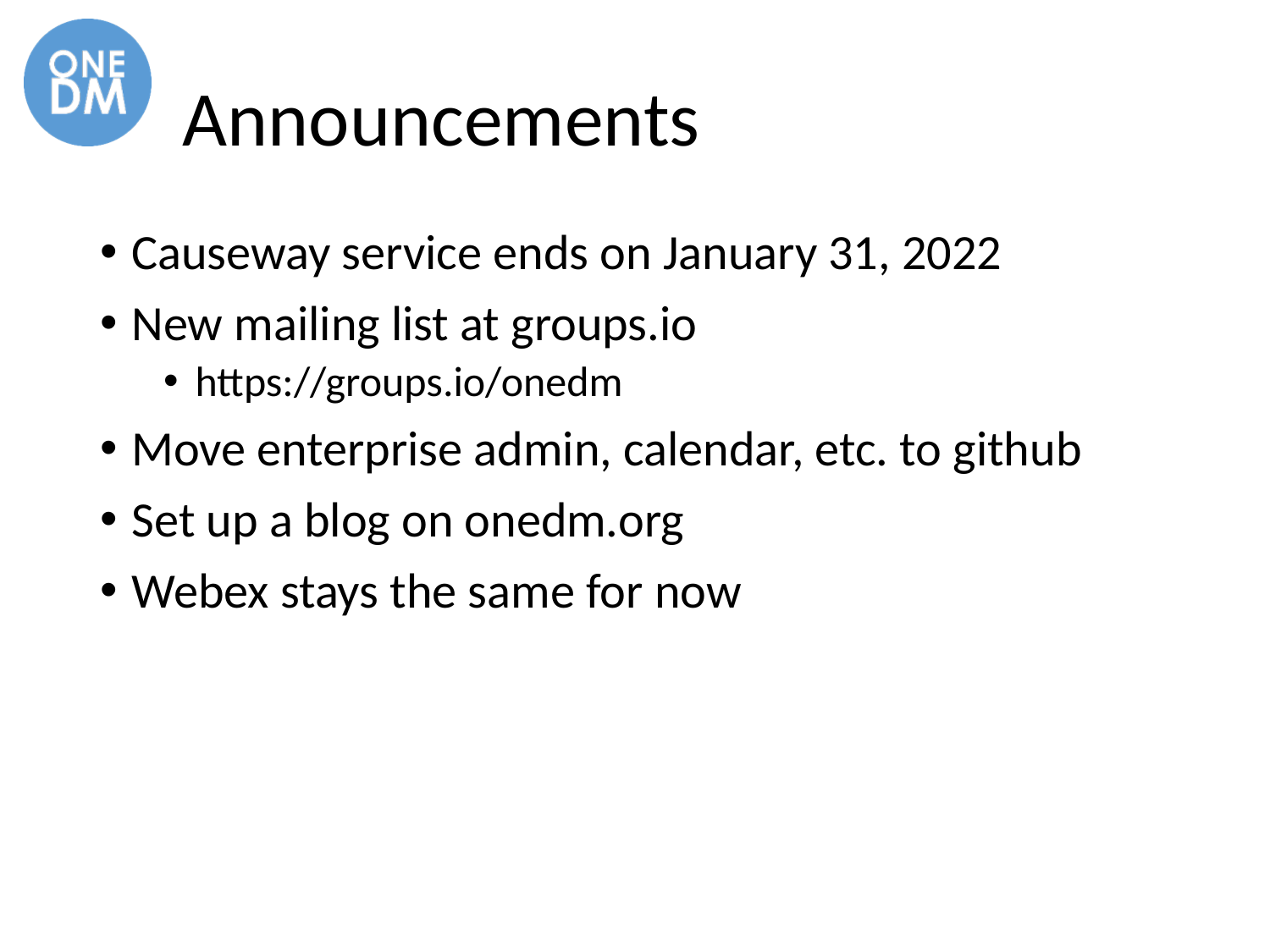

# Announcements
Causeway service ends on January 31, 2022
New mailing list at groups.io
https://groups.io/onedm
Move enterprise admin, calendar, etc. to github
Set up a blog on onedm.org
Webex stays the same for now